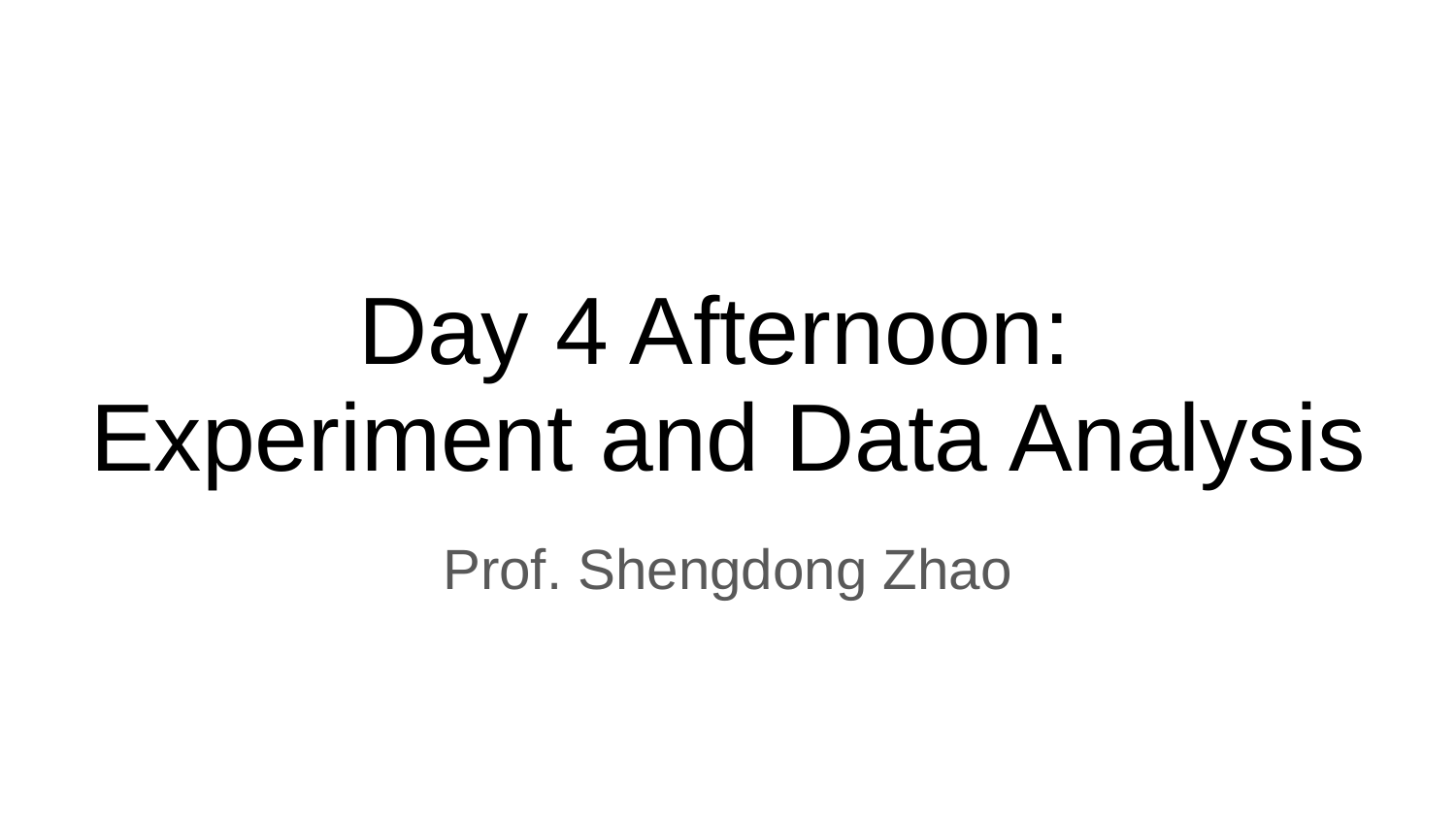

# Day 4 Afternoon: Experiment and Data Analysis
Prof. Shengdong Zhao